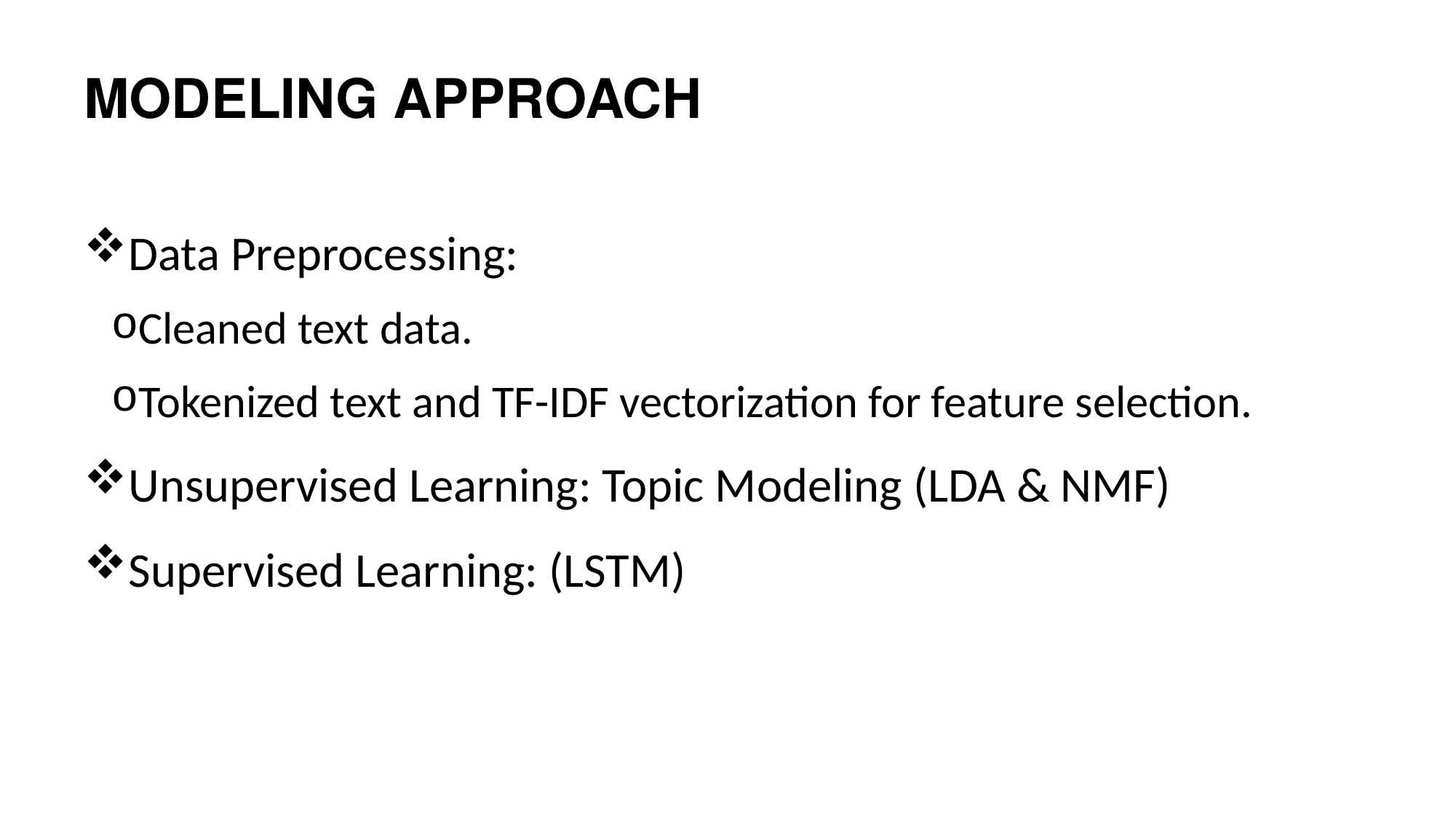

# MODELING APPROACH
Data Preprocessing:
Cleaned text data.
Tokenized text and TF-IDF vectorization for feature selection.
Unsupervised Learning: Topic Modeling (LDA & NMF)
Supervised Learning: (LSTM)